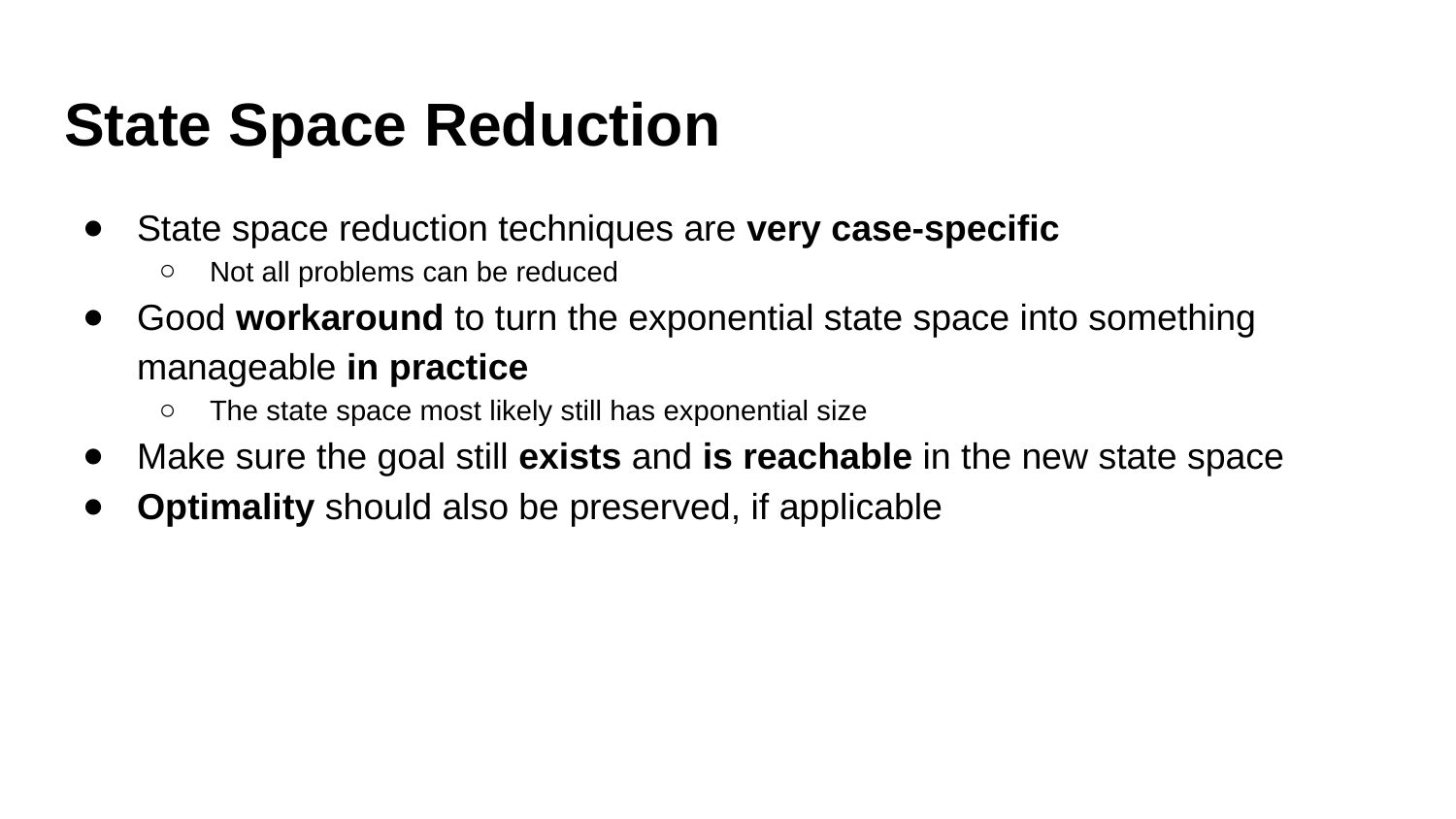

# State Space Reduction
State space reduction techniques are very case-specific
Not all problems can be reduced
Good workaround to turn the exponential state space into something manageable in practice
The state space most likely still has exponential size
Make sure the goal still exists and is reachable in the new state space
Optimality should also be preserved, if applicable